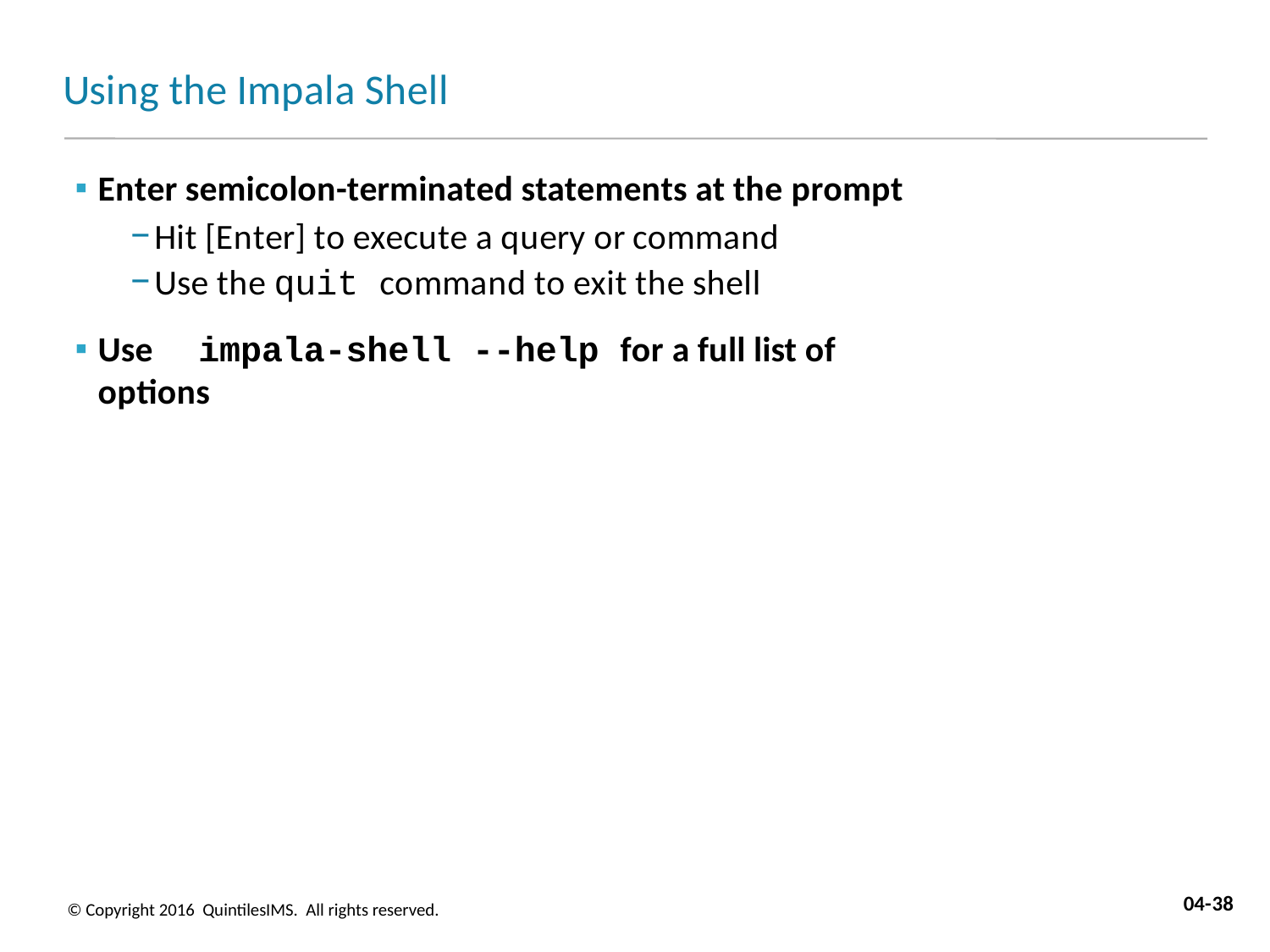

# Using the Impala Shell
Enter semicolon-terminated statements at the prompt
Hit [Enter] to execute a query or command
Use the quit command to exit the shell
Use	impala-shell --help for a full list of options
04-38
© Copyright 2016  QuintilesIMS.  All rights reserved.